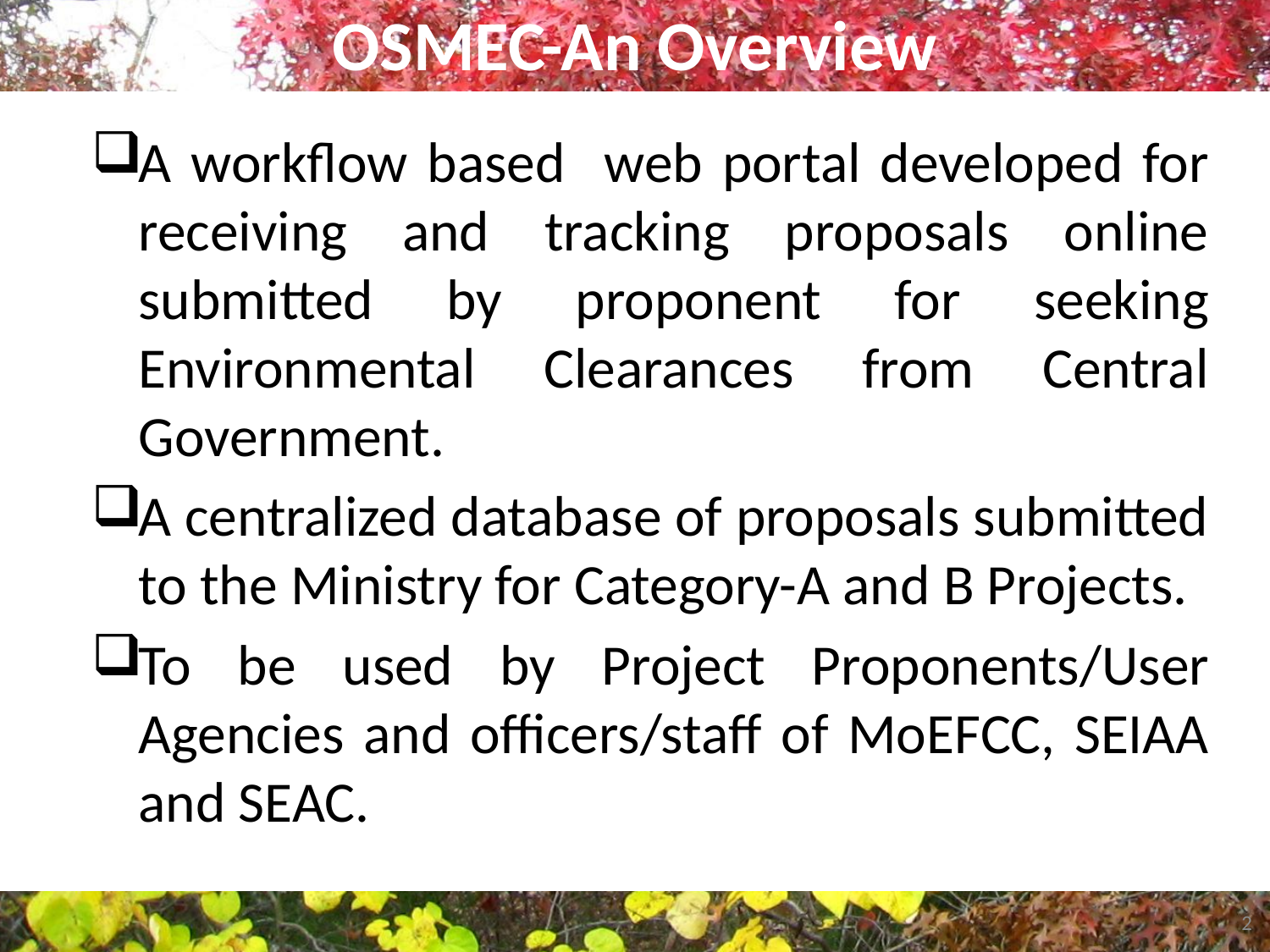

# OSMEC-An Overview
A workflow based  web portal developed for receiving and tracking proposals online submitted by proponent for seeking Environmental Clearances from Central Government.
A centralized database of proposals submitted to the Ministry for Category-A and B Projects.
To be used by Project Proponents/User Agencies and officers/staff of MoEFCC, SEIAA and SEAC.

                            2